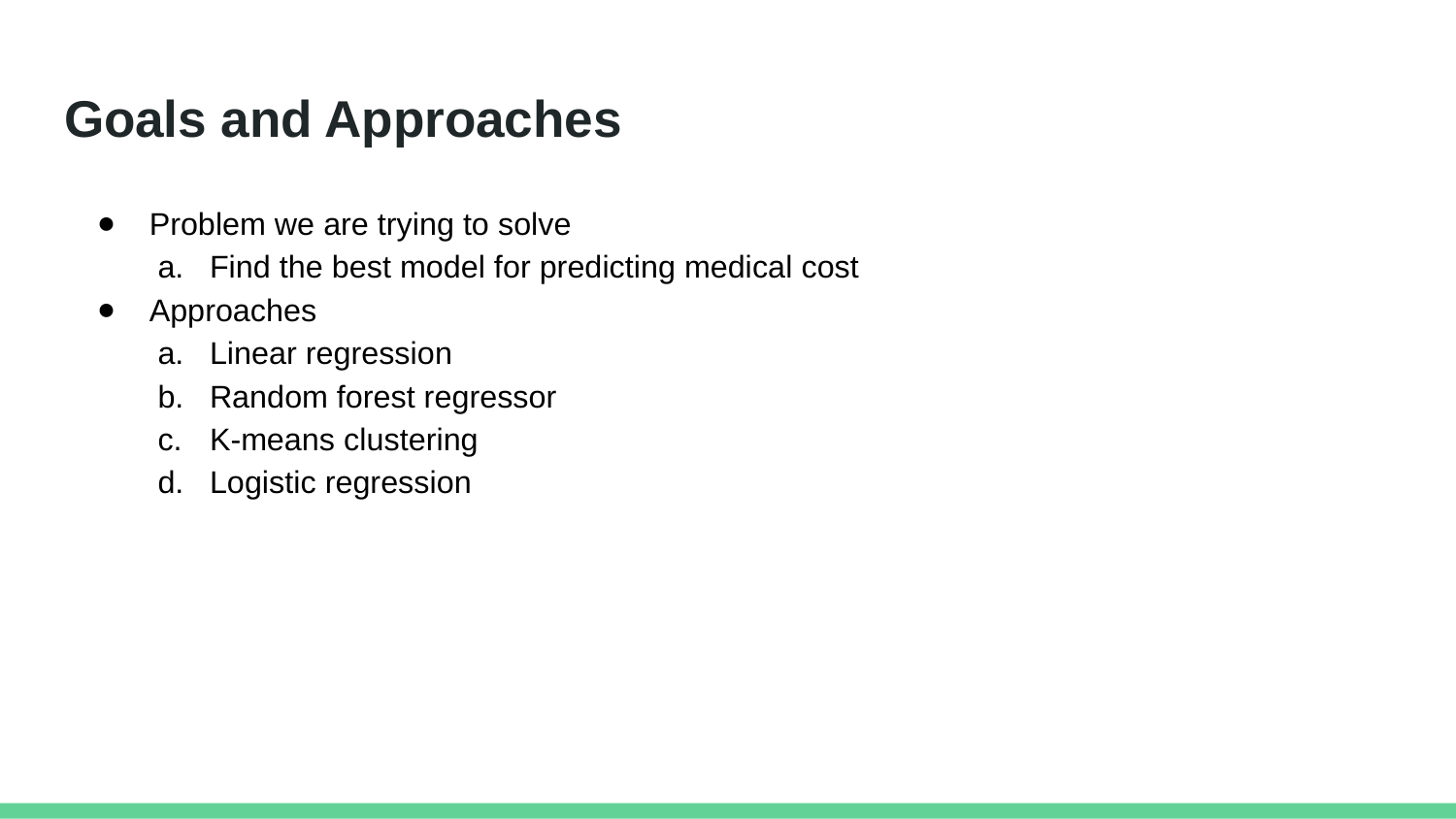

# Goals and Approaches
Problem we are trying to solve
Find the best model for predicting medical cost
Approaches
Linear regression
Random forest regressor
K-means clustering
Logistic regression